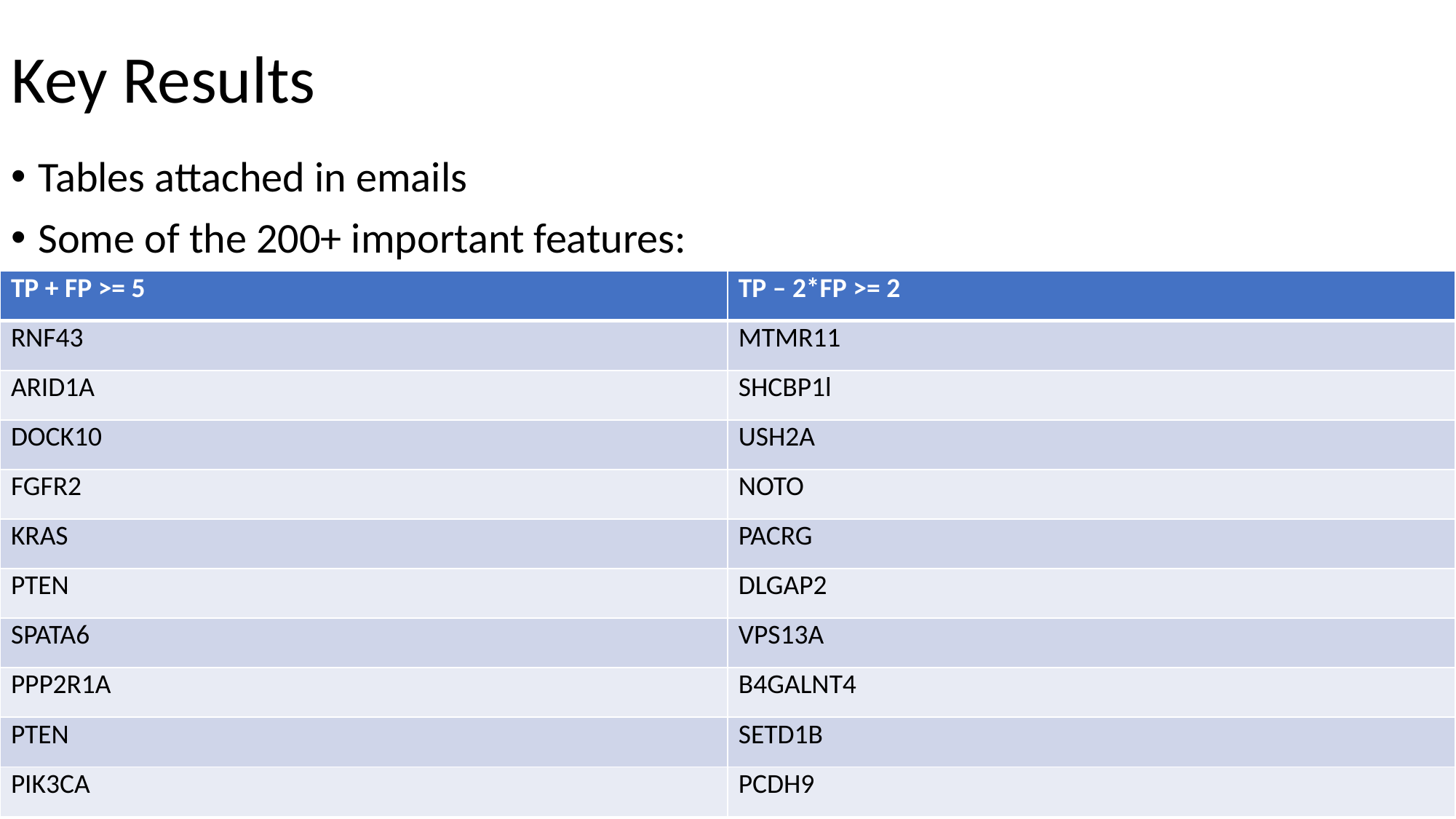

# Key Results
Tables attached in emails
Some of the 200+ important features:
| TP + FP >= 5 | TP – 2\*FP >= 2 |
| --- | --- |
| RNF43 | MTMR11 |
| ARID1A | SHCBP1l |
| DOCK10 | USH2A |
| FGFR2 | NOTO |
| KRAS | PACRG |
| PTEN | DLGAP2 |
| SPATA6 | VPS13A |
| PPP2R1A | B4GALNT4 |
| PTEN | SETD1B |
| PIK3CA | PCDH9 |